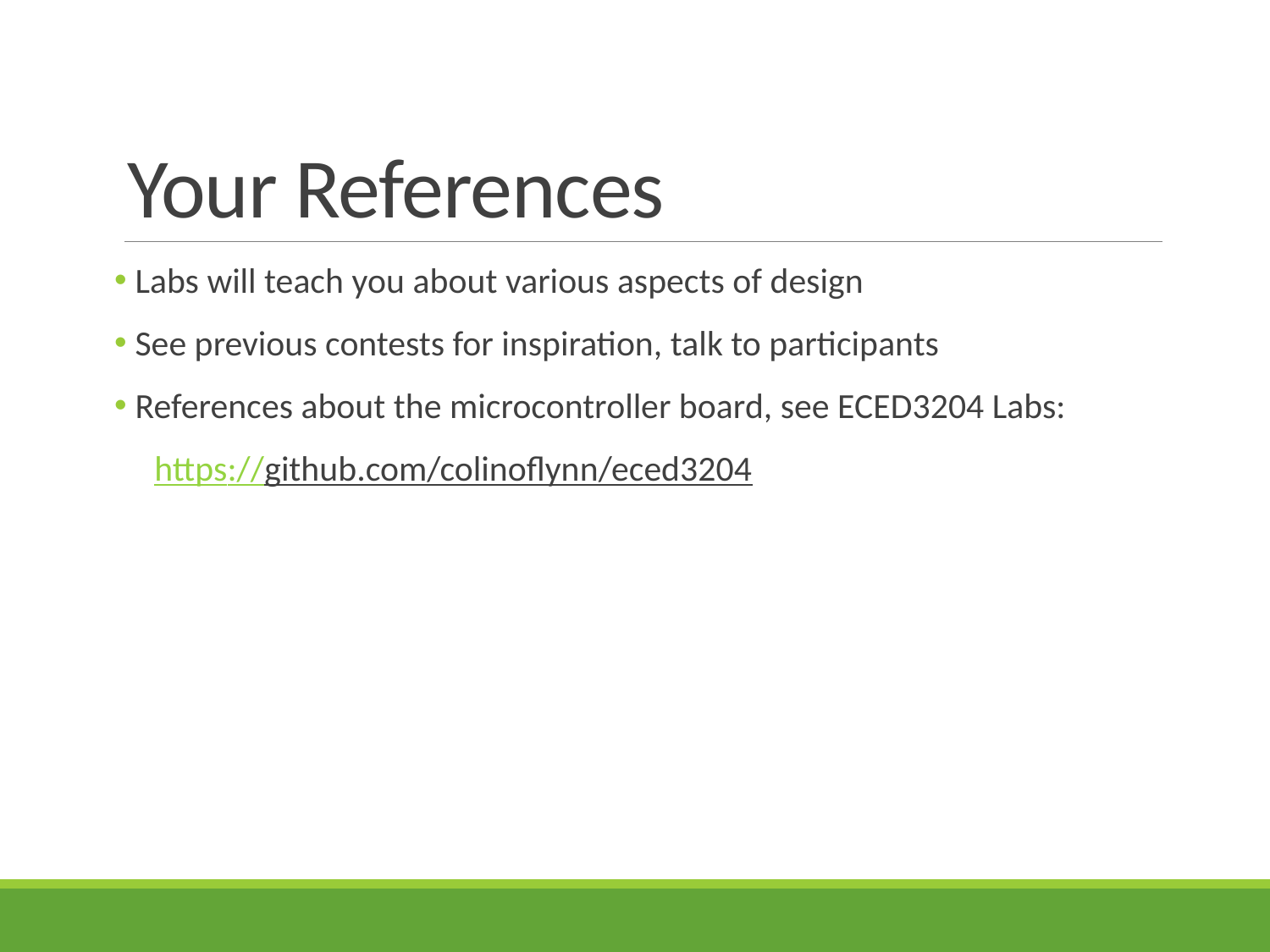

# Your References
 Labs will teach you about various aspects of design
 See previous contests for inspiration, talk to participants
 References about the microcontroller board, see ECED3204 Labs:
     https://github.com/colinoflynn/eced3204